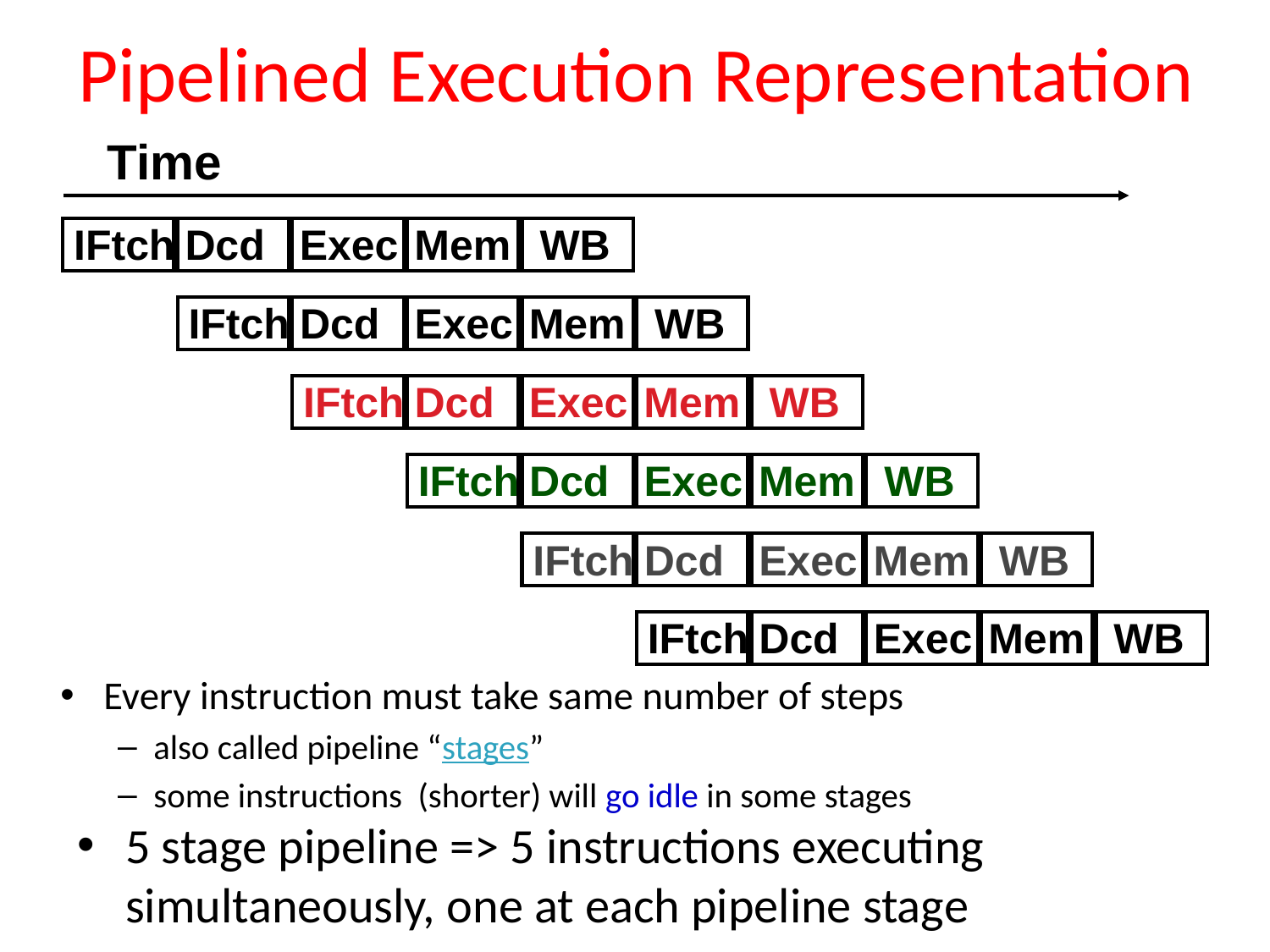

# Pipelined Execution Representation
Time

IFtch
Dcd
Exec
Mem
WB

IFtch
Dcd
Exec
Mem
WB

IFtch
Dcd
Exec
Mem
WB

IFtch
Dcd
Exec
Mem
WB

IFtch
Dcd
Exec
Mem
WB

IFtch
Dcd
Exec
Mem
WB

Every instruction must take same number of steps
also called pipeline “stages”
some instructions  (shorter) will go idle in some stages
5 stage pipeline => 5 instructions executing simultaneously, one at each pipeline stage